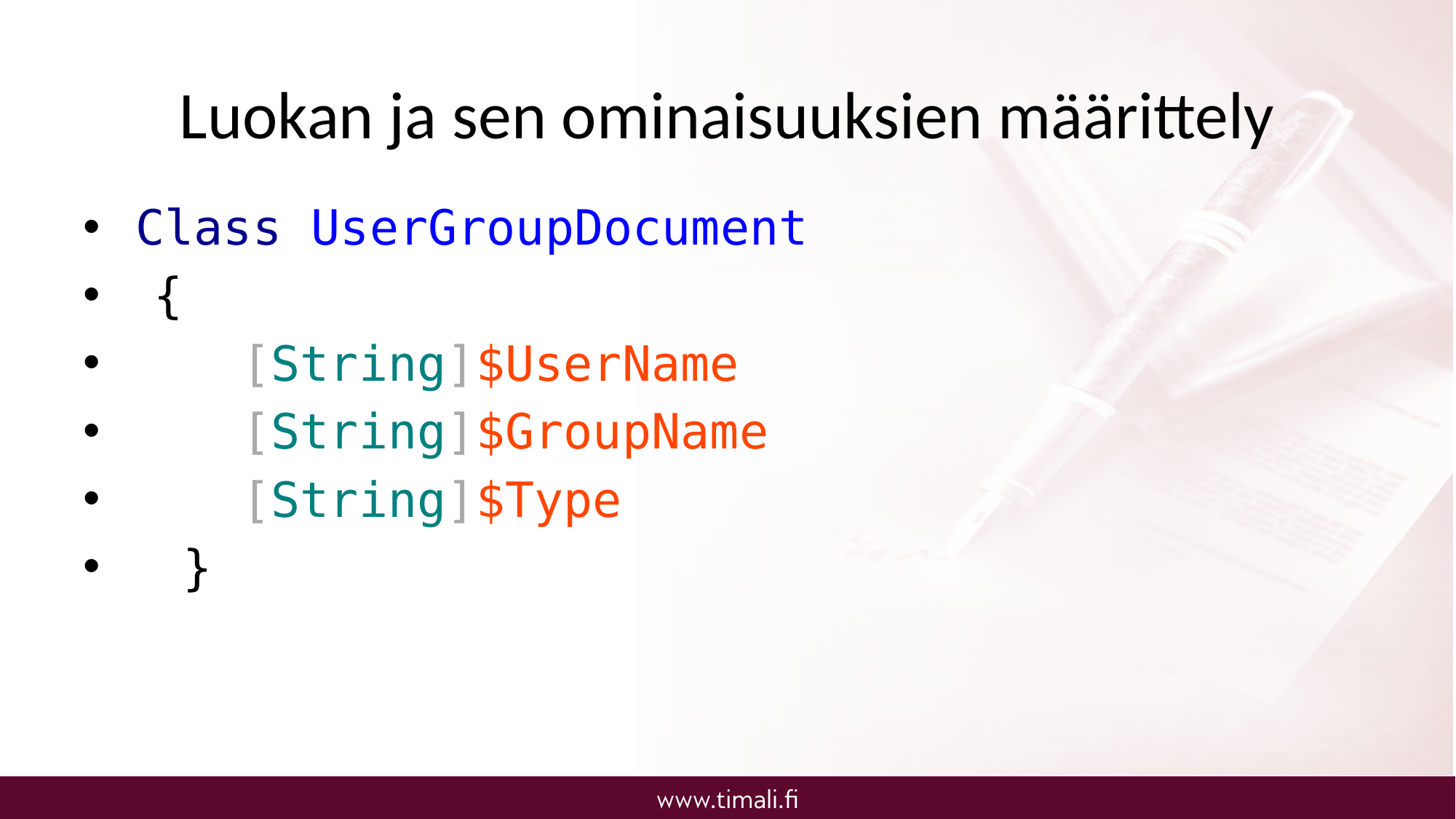

# Luokan ja sen ominaisuuksien määrittely
 Class UserGroupDocument
 {
    [String]$UserName
    [String]$GroupName
    [String]$Type
  }